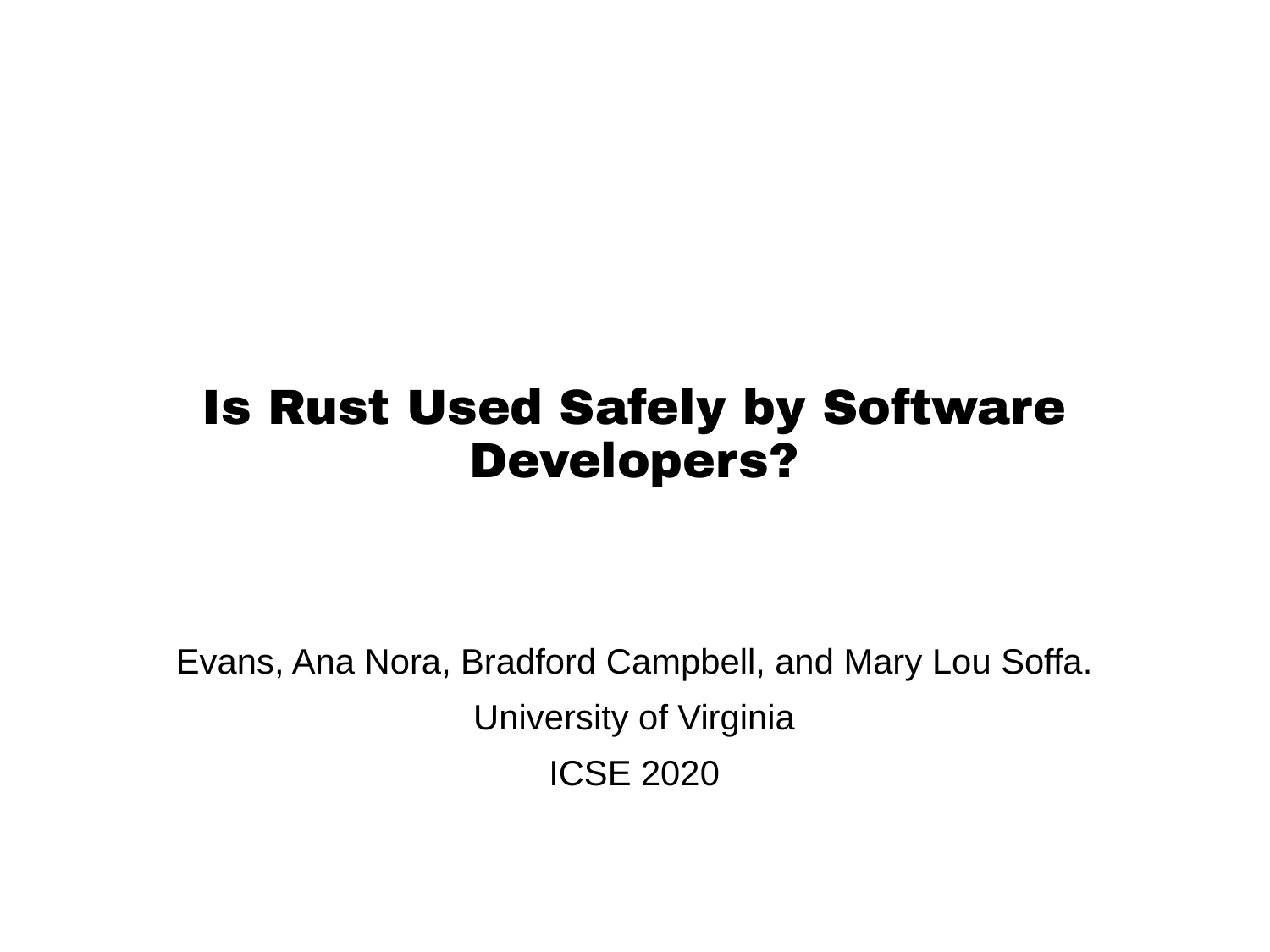

# Is Rust Used Safely by Software Developers?
Evans, Ana Nora, Bradford Campbell, and Mary Lou Soffa.
University of Virginia
ICSE 2020